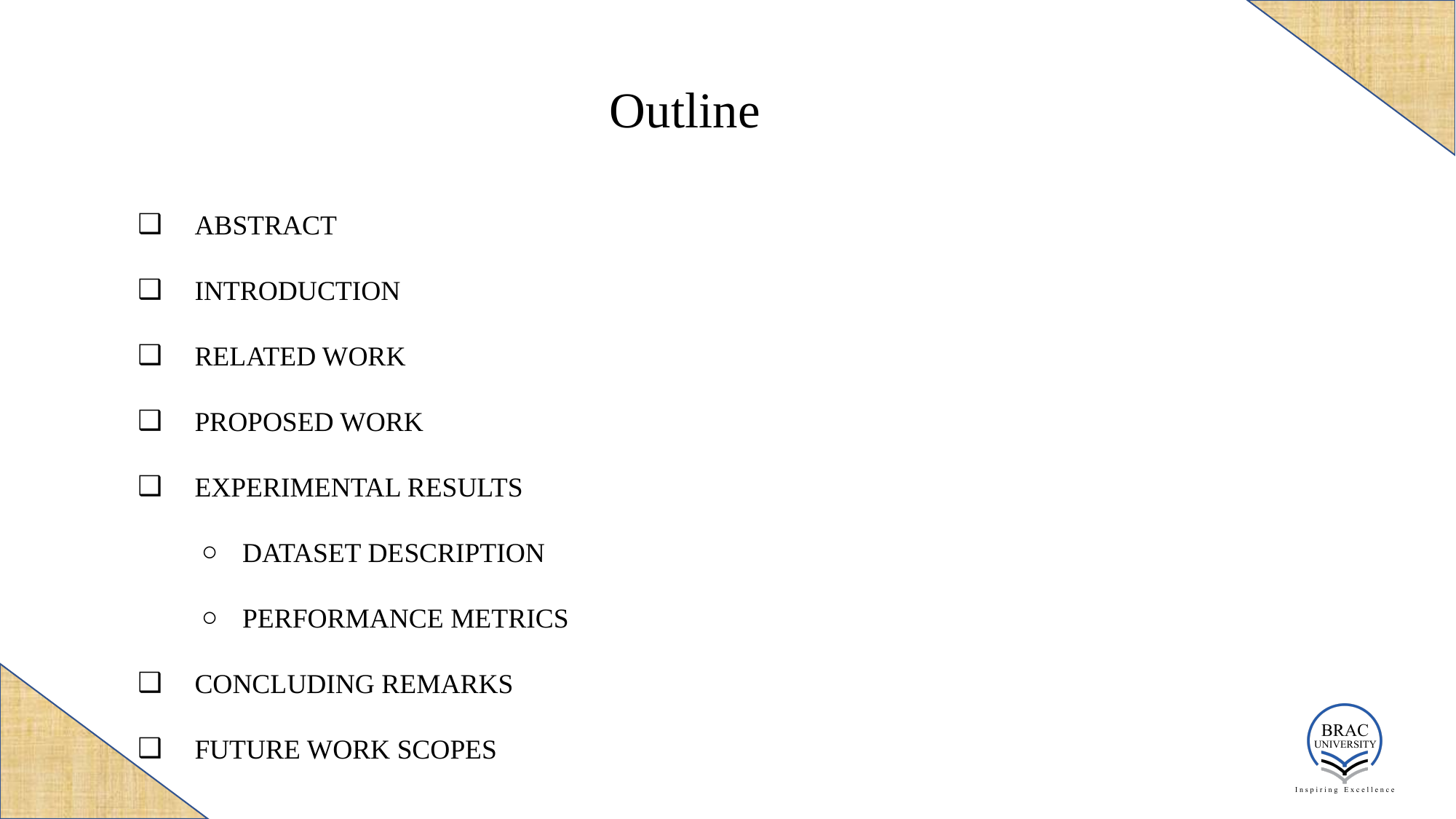

# Outline
ABSTRACT
INTRODUCTION
RELATED WORK
PROPOSED WORK
EXPERIMENTAL RESULTS
DATASET DESCRIPTION
PERFORMANCE METRICS
CONCLUDING REMARKS
FUTURE WORK SCOPES